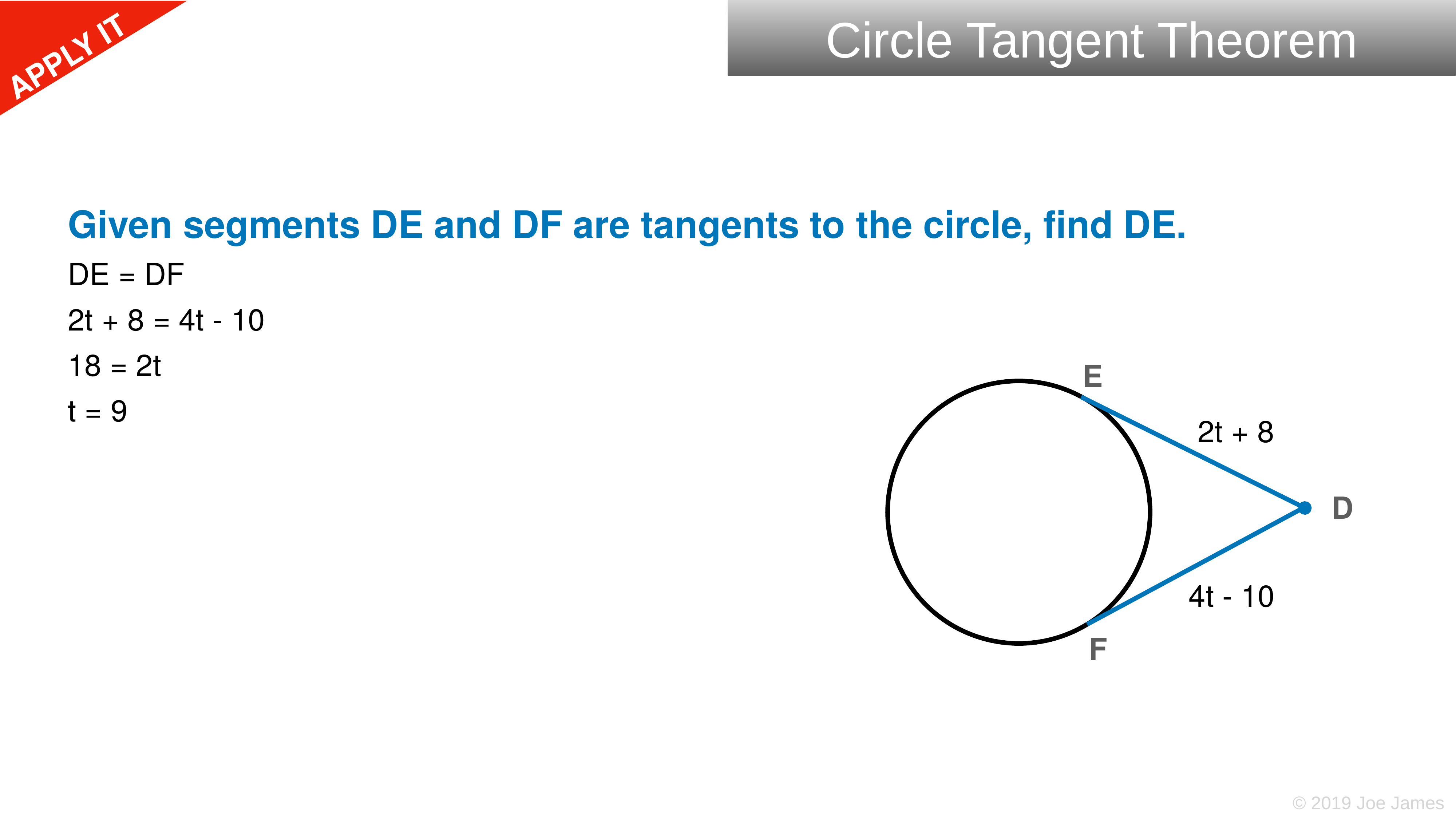

Circle Tangent Theorem
Given segments DE and DF are tangents to the circle, find DE.
DE = DF
2t + 8 = 4t - 10
18 = 2t
t = 9
E

2t + 8
D

4t - 10
F